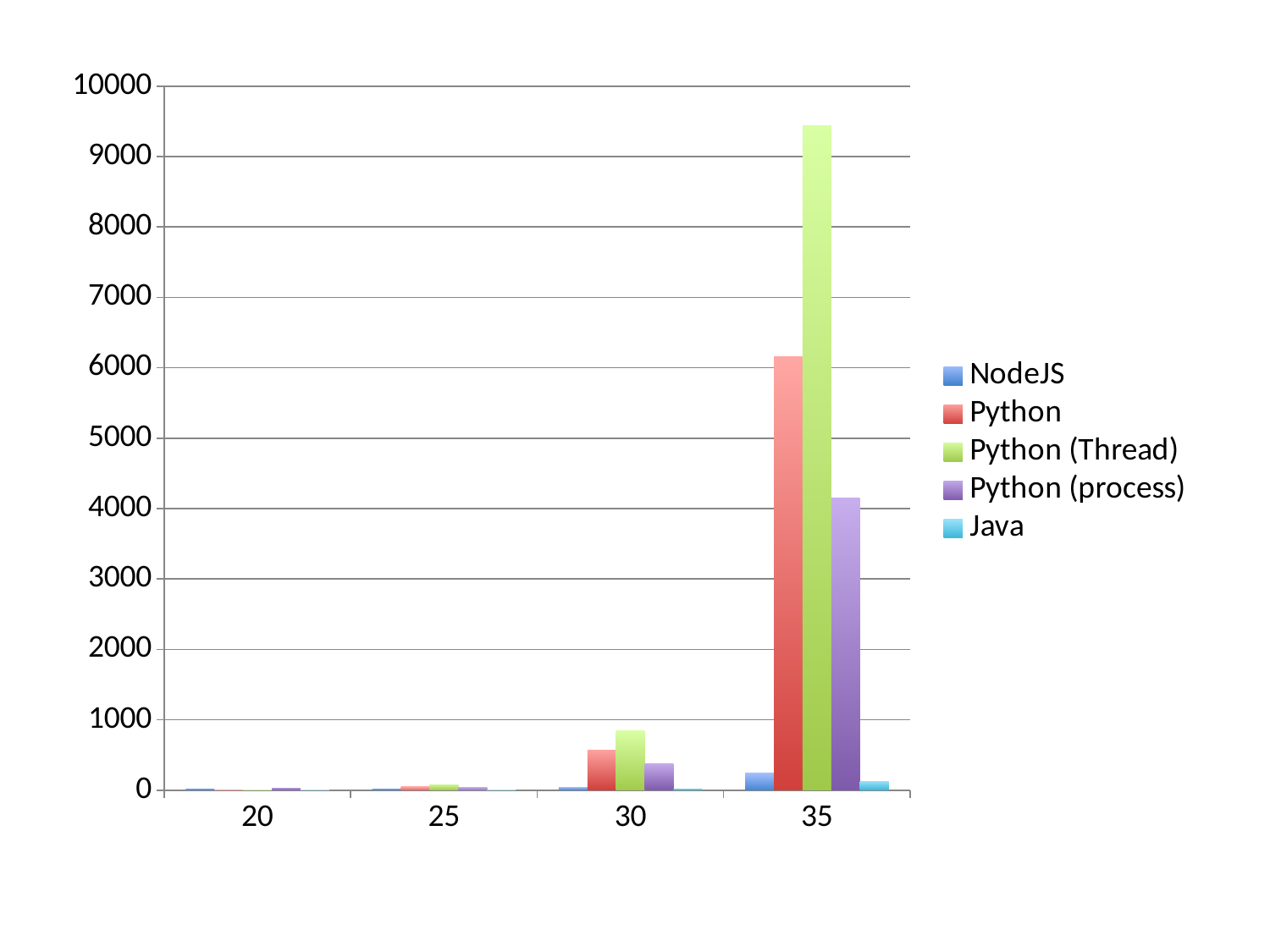

### Chart

| Category | NodeJS | Python  | Python (Thread) | Python (process) | Java |
|---|---|---|---|---|---|
| 20.0 | 15.0 | 6.0 | 8.0 | 24.0 | 1.0 |
| 25.0 | 16.0 | 56.0 | 70.0 | 43.0 | 2.0 |
| 30.0 | 35.0 | 570.0 | 847.0 | 378.0 | 13.0 |
| 35.0 | 245.0 | 6159.0 | 9435.0 | 4145.0 | 126.0 |